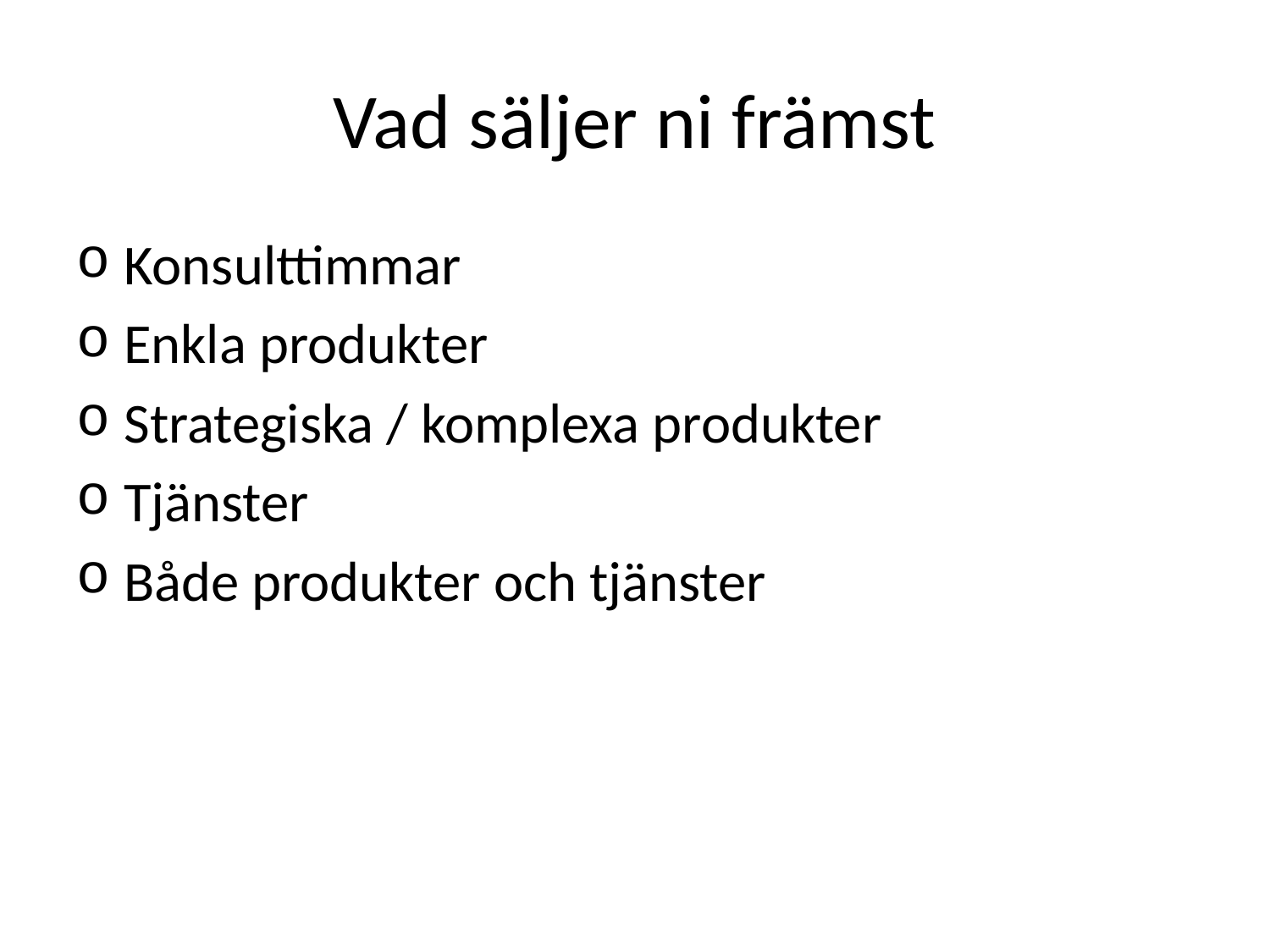

# Vad säljer ni främst
Konsulttimmar
Enkla produkter
Strategiska / komplexa produkter
Tjänster
Både produkter och tjänster